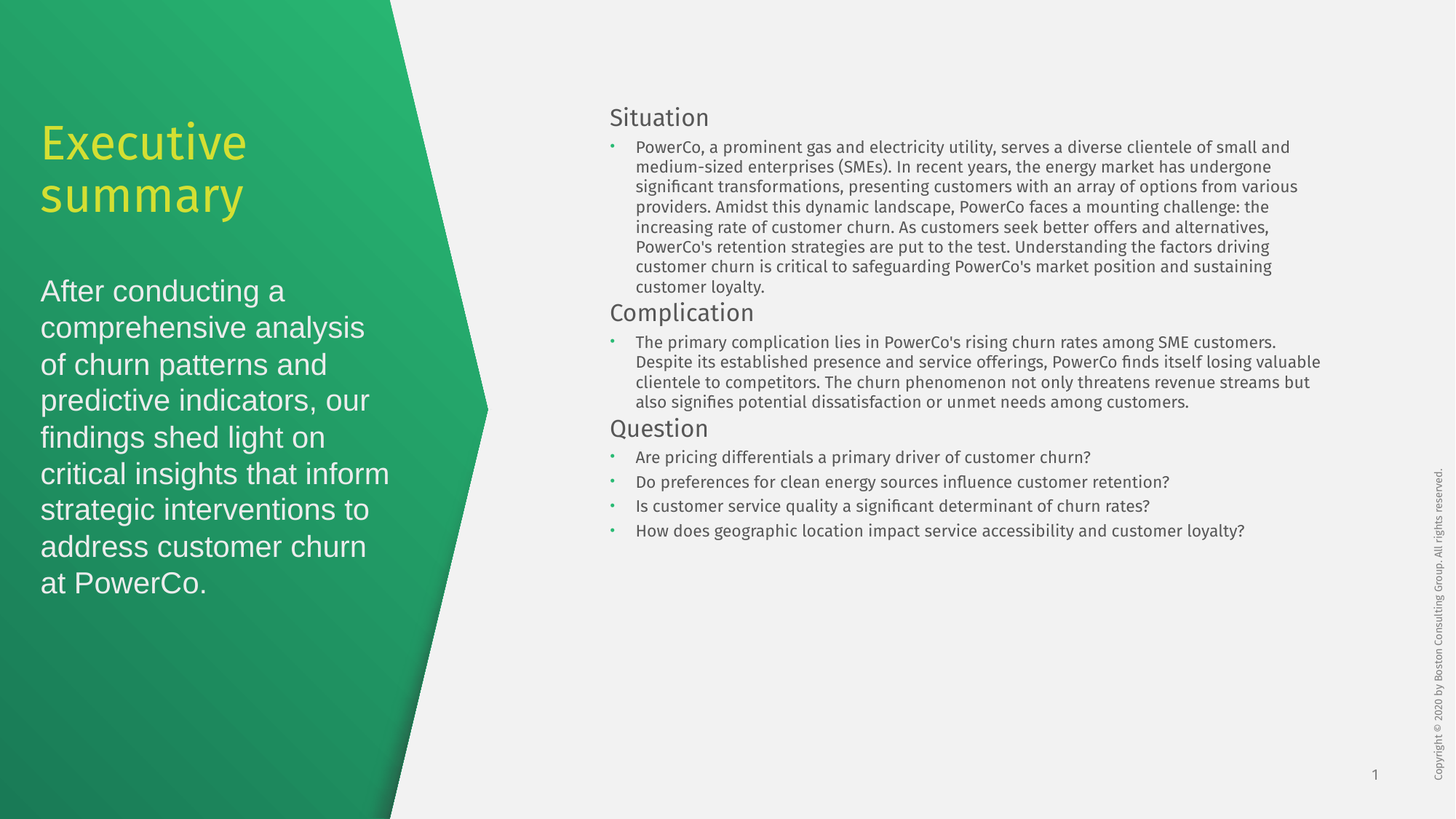

# Executive summary
Situation
PowerCo, a prominent gas and electricity utility, serves a diverse clientele of small and medium-sized enterprises (SMEs). In recent years, the energy market has undergone significant transformations, presenting customers with an array of options from various providers. Amidst this dynamic landscape, PowerCo faces a mounting challenge: the increasing rate of customer churn. As customers seek better offers and alternatives, PowerCo's retention strategies are put to the test. Understanding the factors driving customer churn is critical to safeguarding PowerCo's market position and sustaining customer loyalty.
Complication
The primary complication lies in PowerCo's rising churn rates among SME customers. Despite its established presence and service offerings, PowerCo finds itself losing valuable clientele to competitors. The churn phenomenon not only threatens revenue streams but also signifies potential dissatisfaction or unmet needs among customers.
Question
Are pricing differentials a primary driver of customer churn?
Do preferences for clean energy sources influence customer retention?
Is customer service quality a significant determinant of churn rates?
How does geographic location impact service accessibility and customer loyalty?
After conducting a comprehensive analysis of churn patterns and predictive indicators, our findings shed light on critical insights that inform strategic interventions to address customer churn at PowerCo.